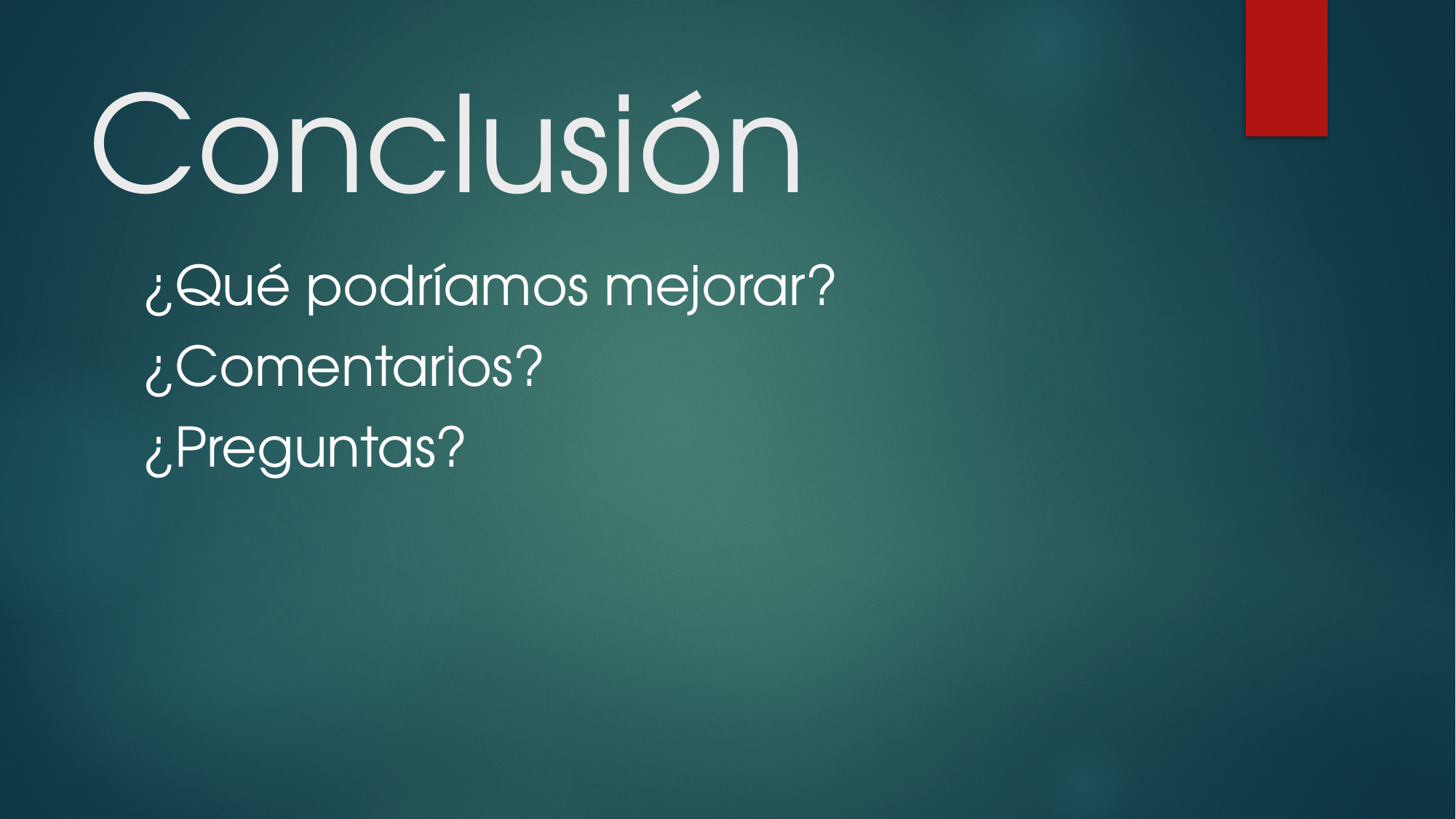

# Conclusión
¿Qué podríamos mejorar?
¿Comentarios?
¿Preguntas?